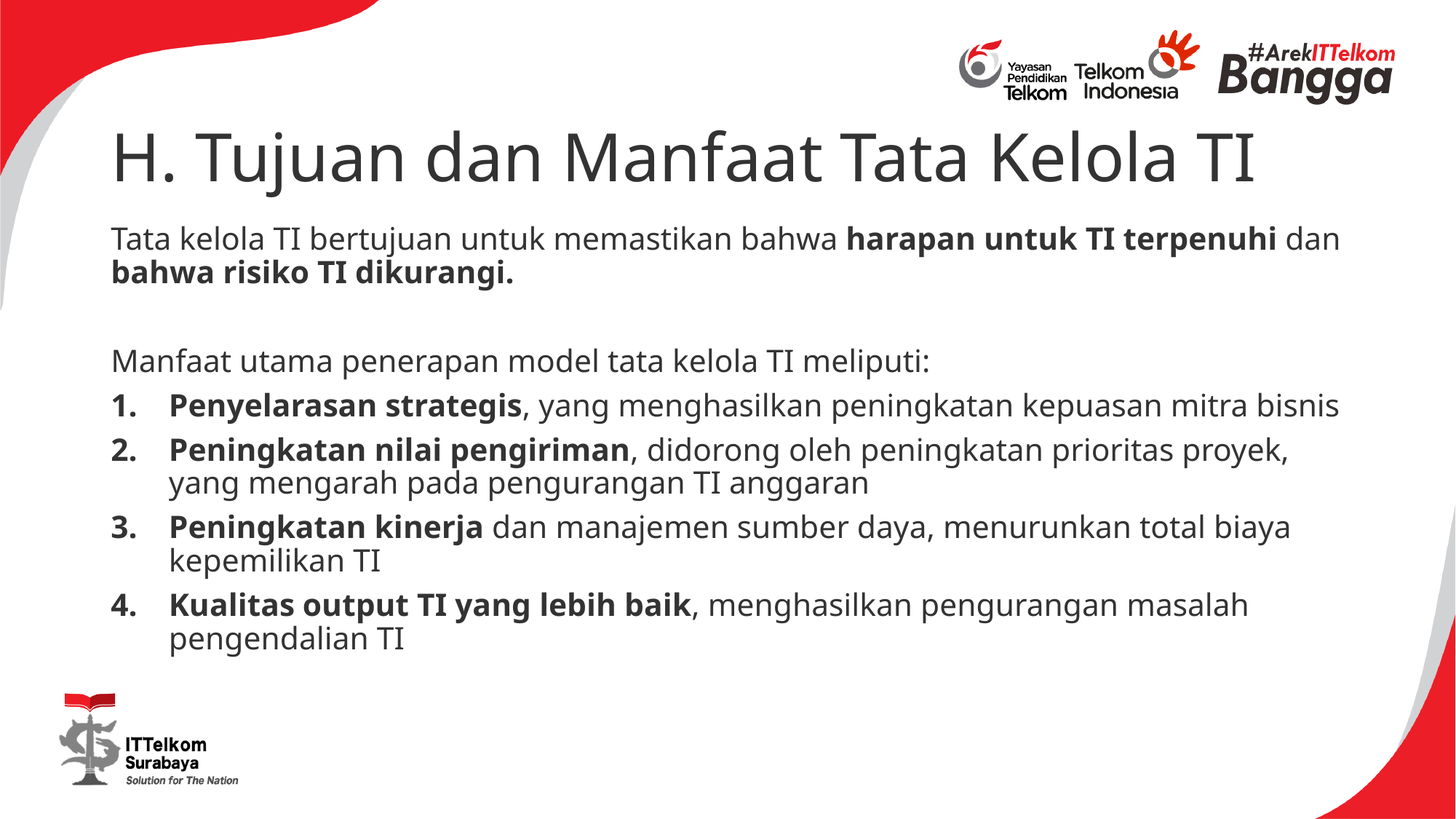

# H. Tujuan dan Manfaat Tata Kelola TI
Tata kelola TI bertujuan untuk memastikan bahwa harapan untuk TI terpenuhi dan bahwa risiko TI dikurangi.

Manfaat utama penerapan model tata kelola TI meliputi:
Penyelarasan strategis, yang menghasilkan peningkatan kepuasan mitra bisnis
Peningkatan nilai pengiriman, didorong oleh peningkatan prioritas proyek, yang mengarah pada pengurangan TI anggaran
Peningkatan kinerja dan manajemen sumber daya, menurunkan total biaya kepemilikan TI
Kualitas output TI yang lebih baik, menghasilkan pengurangan masalah pengendalian TI